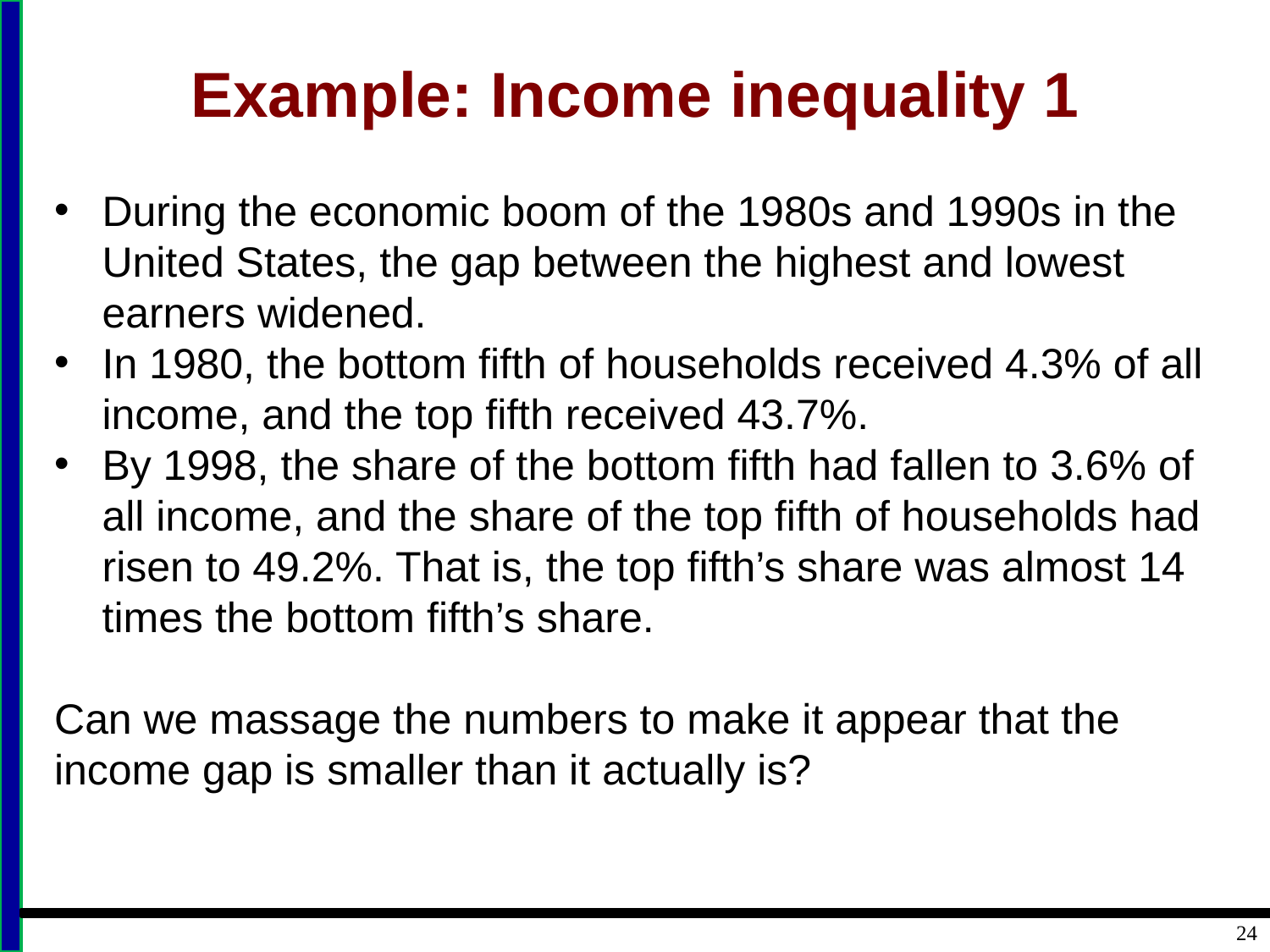

# Example: Income inequality 1
During the economic boom of the 1980s and 1990s in the United States, the gap between the highest and lowest earners widened.
In 1980, the bottom fifth of households received 4.3% of all income, and the top fifth received 43.7%.
By 1998, the share of the bottom fifth had fallen to 3.6% of all income, and the share of the top fifth of households had risen to 49.2%. That is, the top fifth’s share was almost 14 times the bottom fifth’s share.

Can we massage the numbers to make it appear that the income gap is smaller than it actually is?